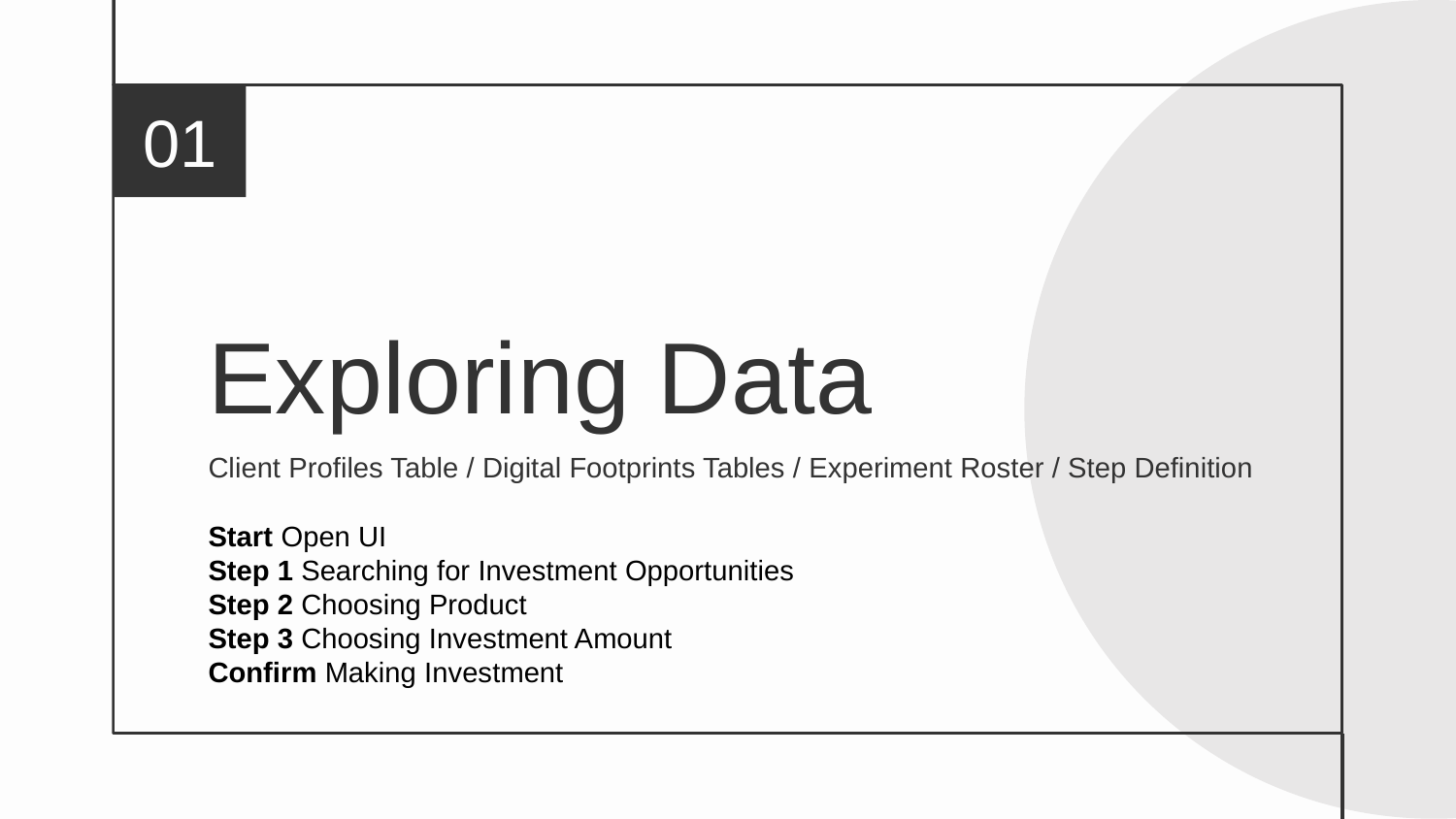

01
# Exploring Data
Client Profiles Table / Digital Footprints Tables / Experiment Roster / Step Definition
Start Open UI
Step 1 Searching for Investment Opportunities
Step 2 Choosing Product
Step 3 Choosing Investment Amount
Confirm Making Investment